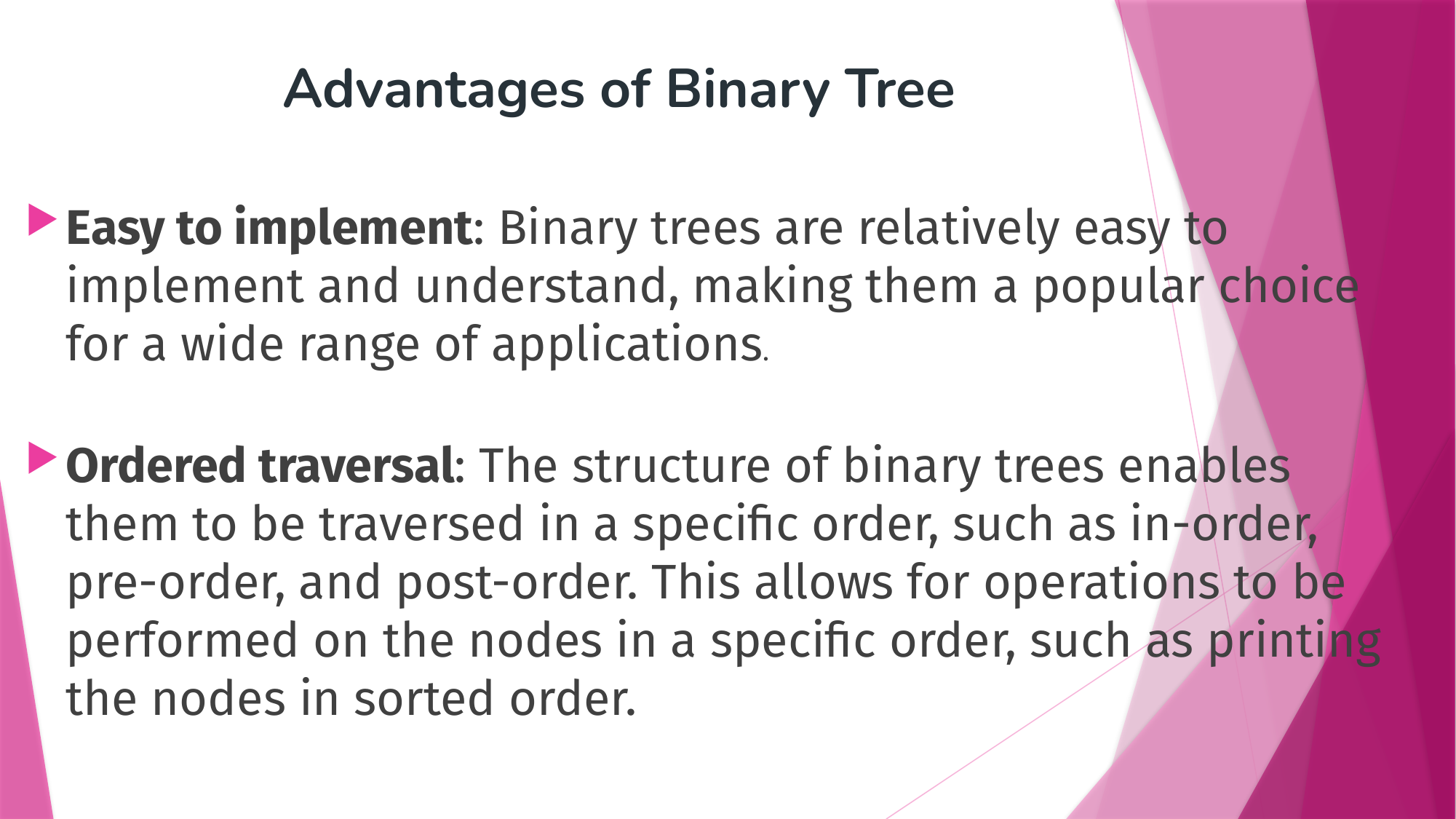

# Advantages of Binary Tree
Easy to implement: Binary trees are relatively easy to implement and understand, making them a popular choice for a wide range of applications.

Ordered traversal: The structure of binary trees enables them to be traversed in a specific order, such as in-order, pre-order, and post-order. This allows for operations to be performed on the nodes in a specific order, such as printing the nodes in sorted order.